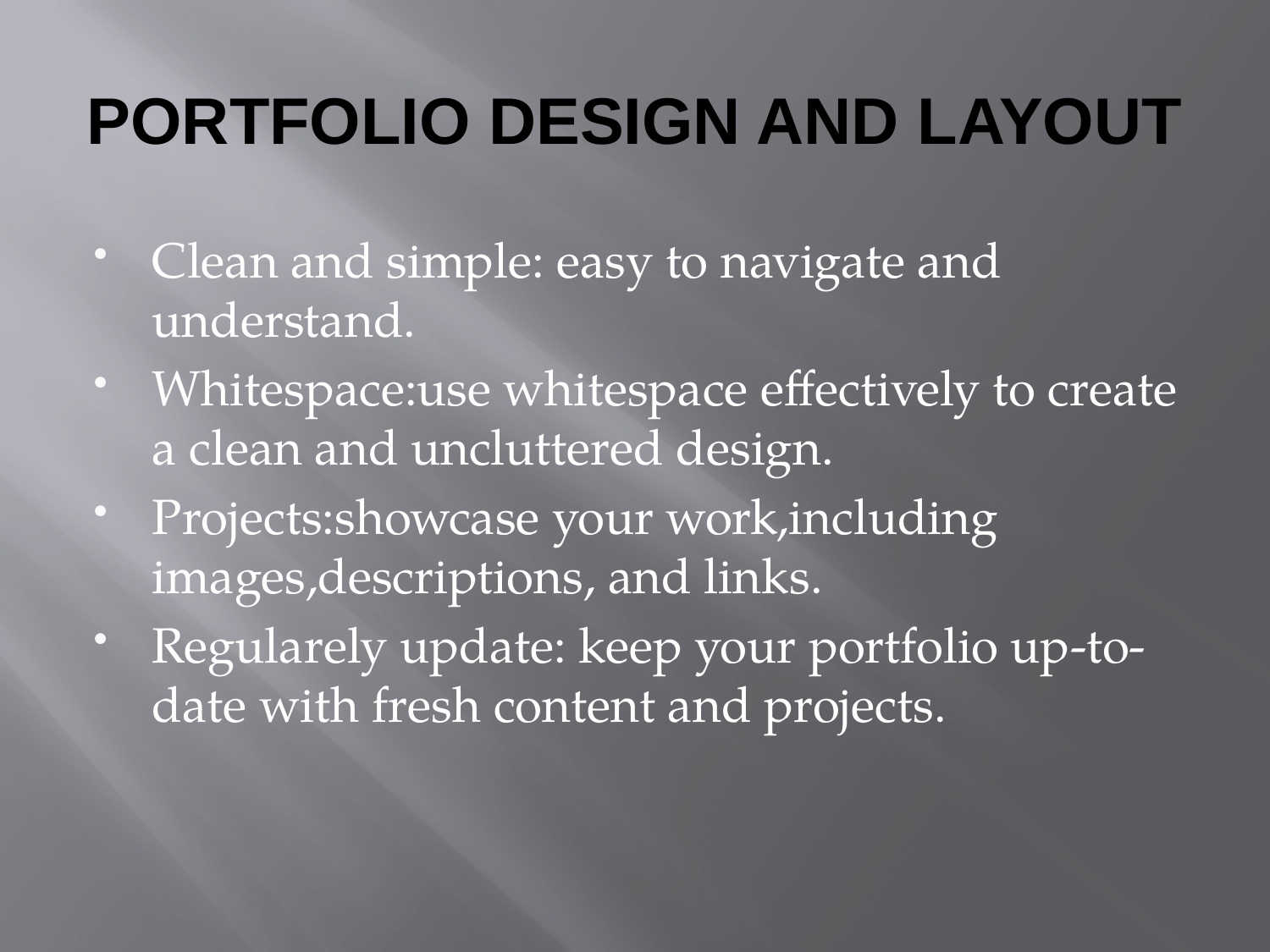

# PORTFOLIO DESIGN AND LAYOUT
Clean and simple: easy to navigate and understand.
Whitespace:use whitespace effectively to create a clean and uncluttered design.
Projects:showcase your work,including images,descriptions, and links.
Regularely update: keep your portfolio up-to-date with fresh content and projects.